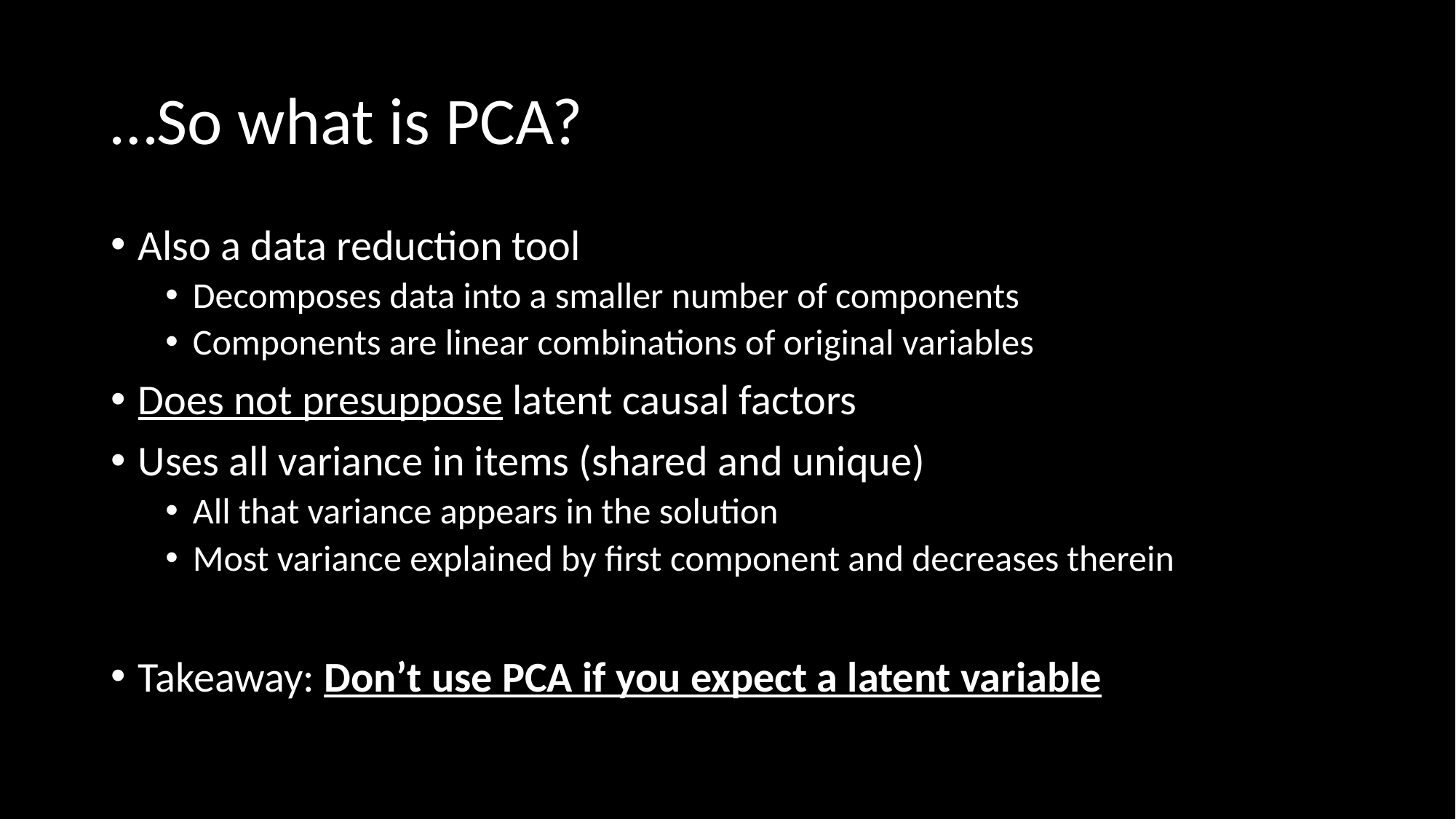

# …So what is PCA?
Also a data reduction tool
Decomposes data into a smaller number of components
Components are linear combinations of original variables
Does not presuppose latent causal factors
Uses all variance in items (shared and unique)
All that variance appears in the solution
Most variance explained by first component and decreases therein

Takeaway: Don’t use PCA if you expect a latent variable